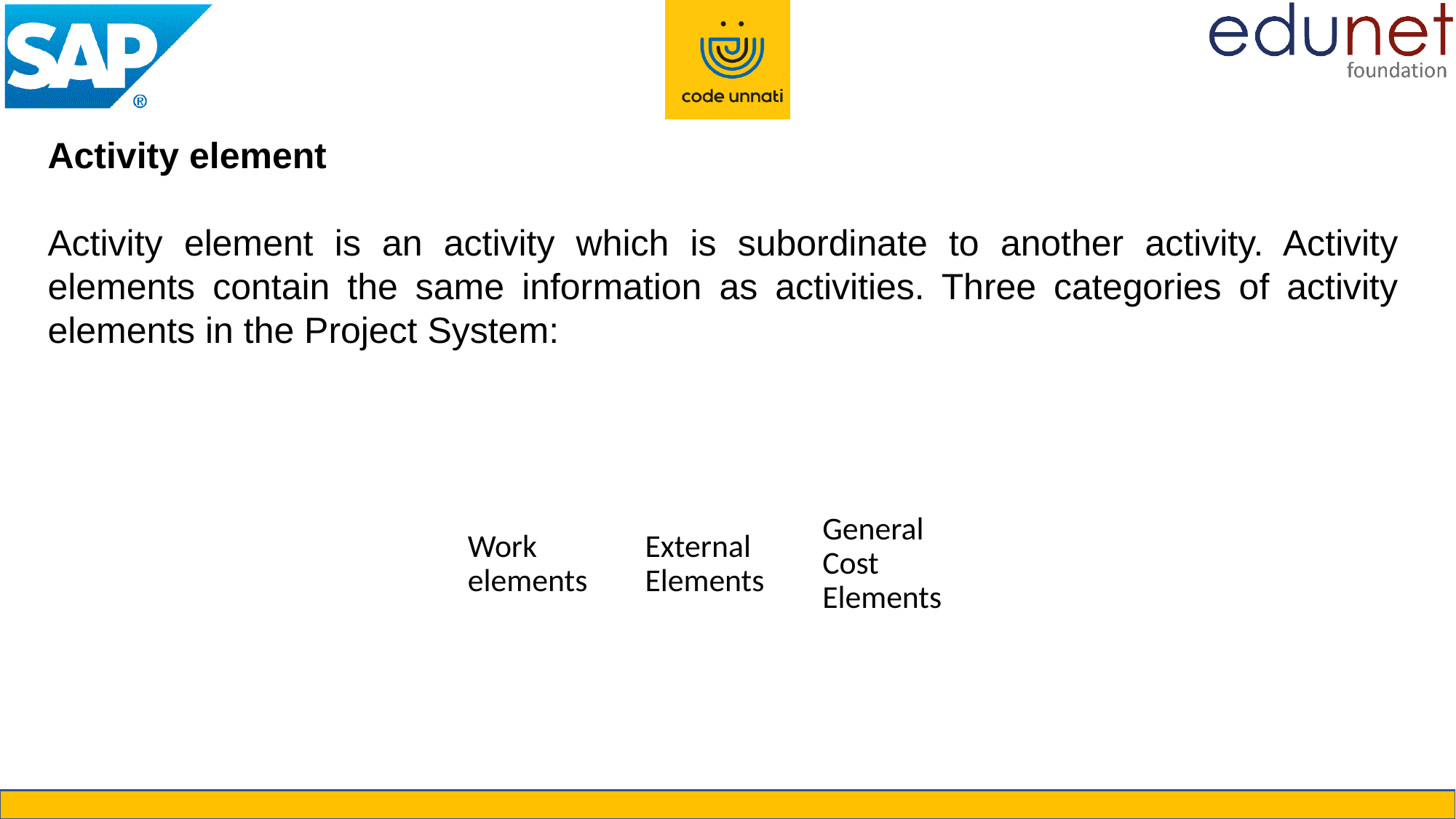

Activity element

Activity element is an activity which is subordinate to another activity. Activity elements contain the same information as activities. Three categories of activity elements in the Project System:

Work elements
External Elements
General Cost Elements